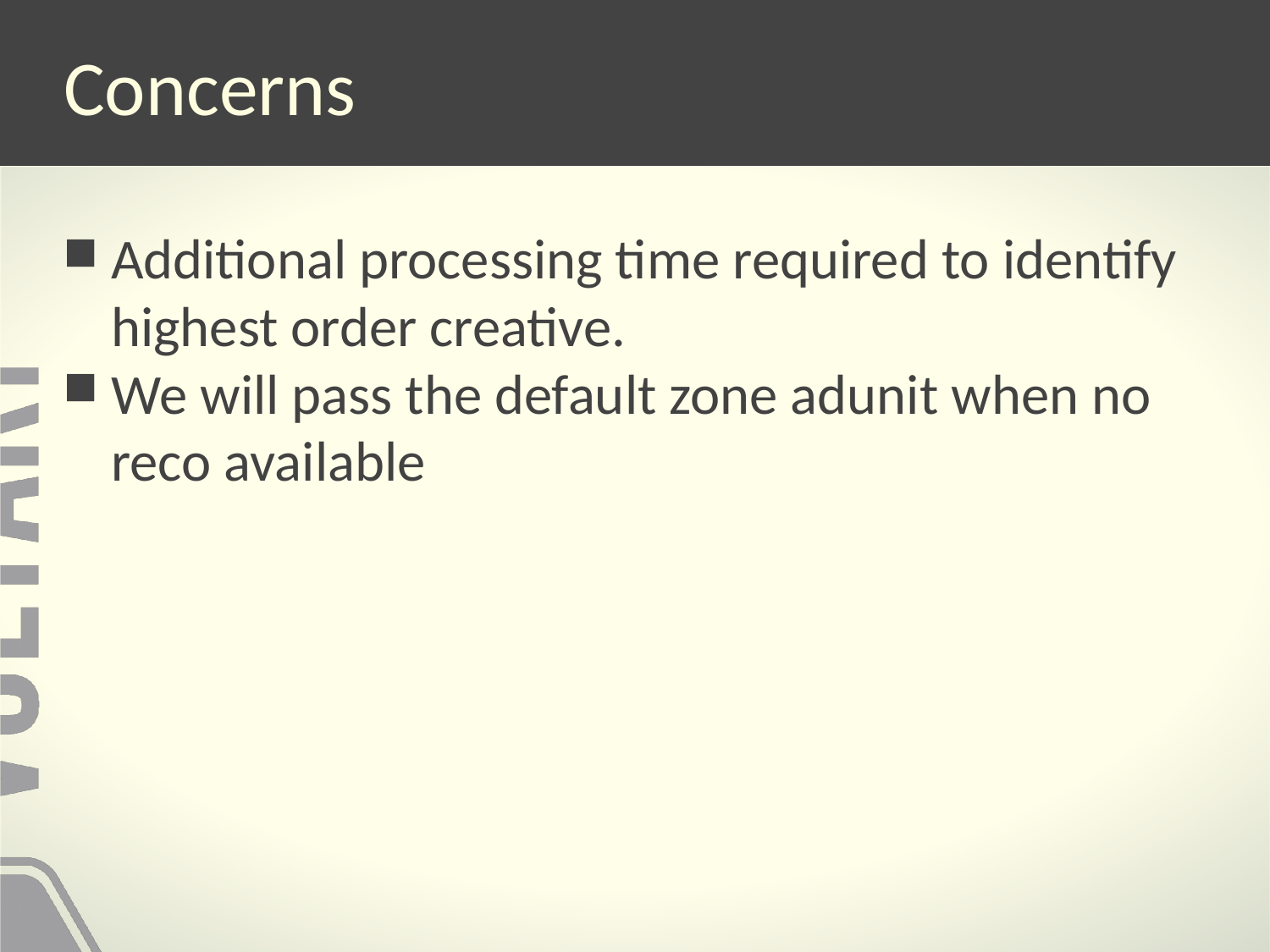

# Concerns
Additional processing time required to identify highest order creative.
We will pass the default zone adunit when no reco available